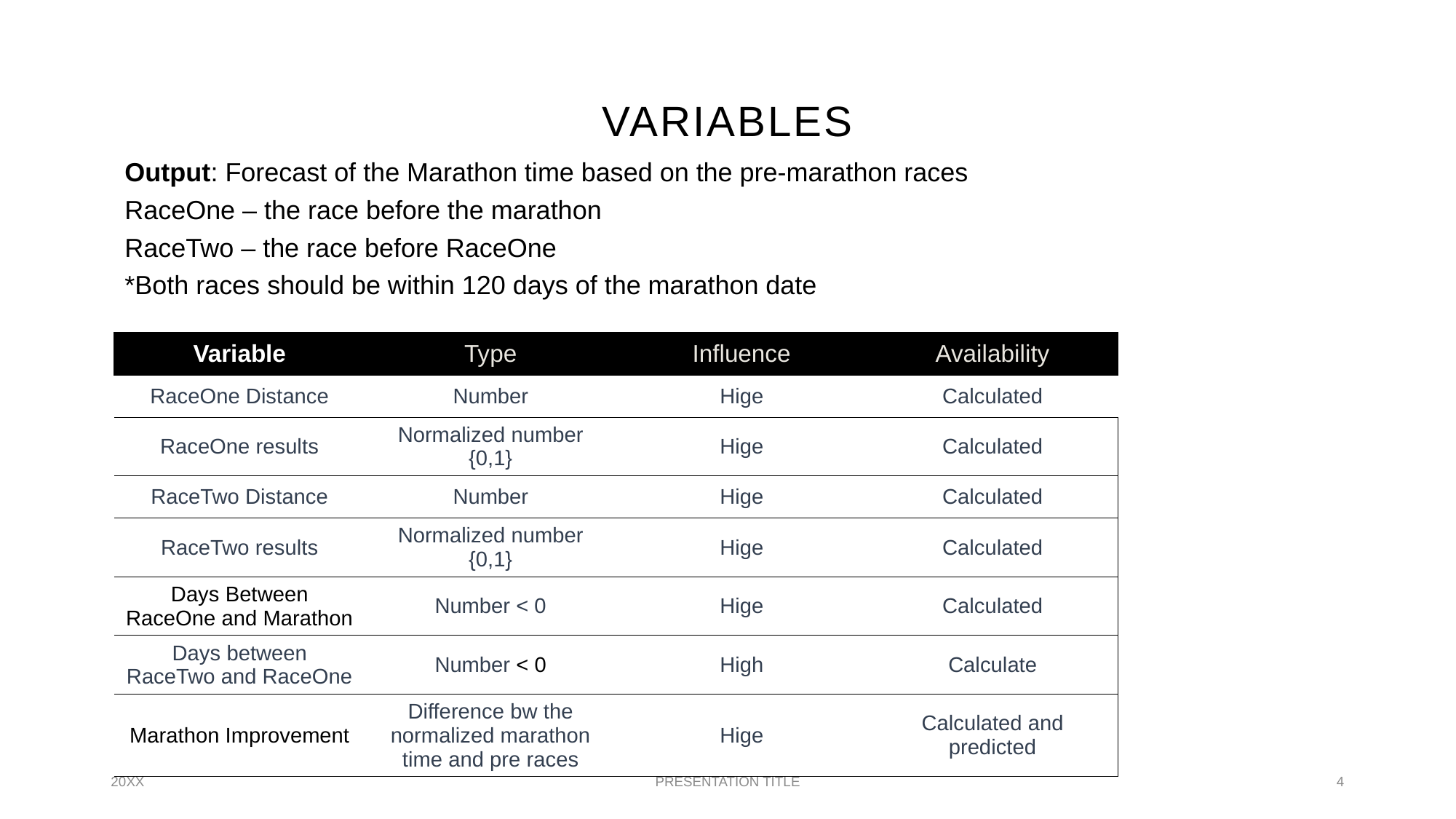

# Variables
Output: Forecast of the Marathon time based on the pre-marathon races
RaceOne – the race before the marathon
RaceTwo – the race before RaceOne
*Both races should be within 120 days of the marathon date
| ​Variable | Type | Influence | Availability |
| --- | --- | --- | --- |
| RaceOne Distance | Number​ | Hige​ | Calculated |
| RaceOne results | Normalized number {0,1} | Hige | Calculated |
| RaceTwo Distance | Number​ | Hige​ | Calculated |
| RaceTwo results | Normalized number {0,1} | Hige | Calculated |
| Days Between RaceOne and Marathon | Number < 0 | Hige​ | Calculated |
| Days between RaceTwo and RaceOne | Number​ < 0 | High | Calculate |
| Marathon Improvement | Difference bw the normalized marathon time and pre races | Hige | Calculated and predicted |
20XX
PRESENTATION TITLE
4